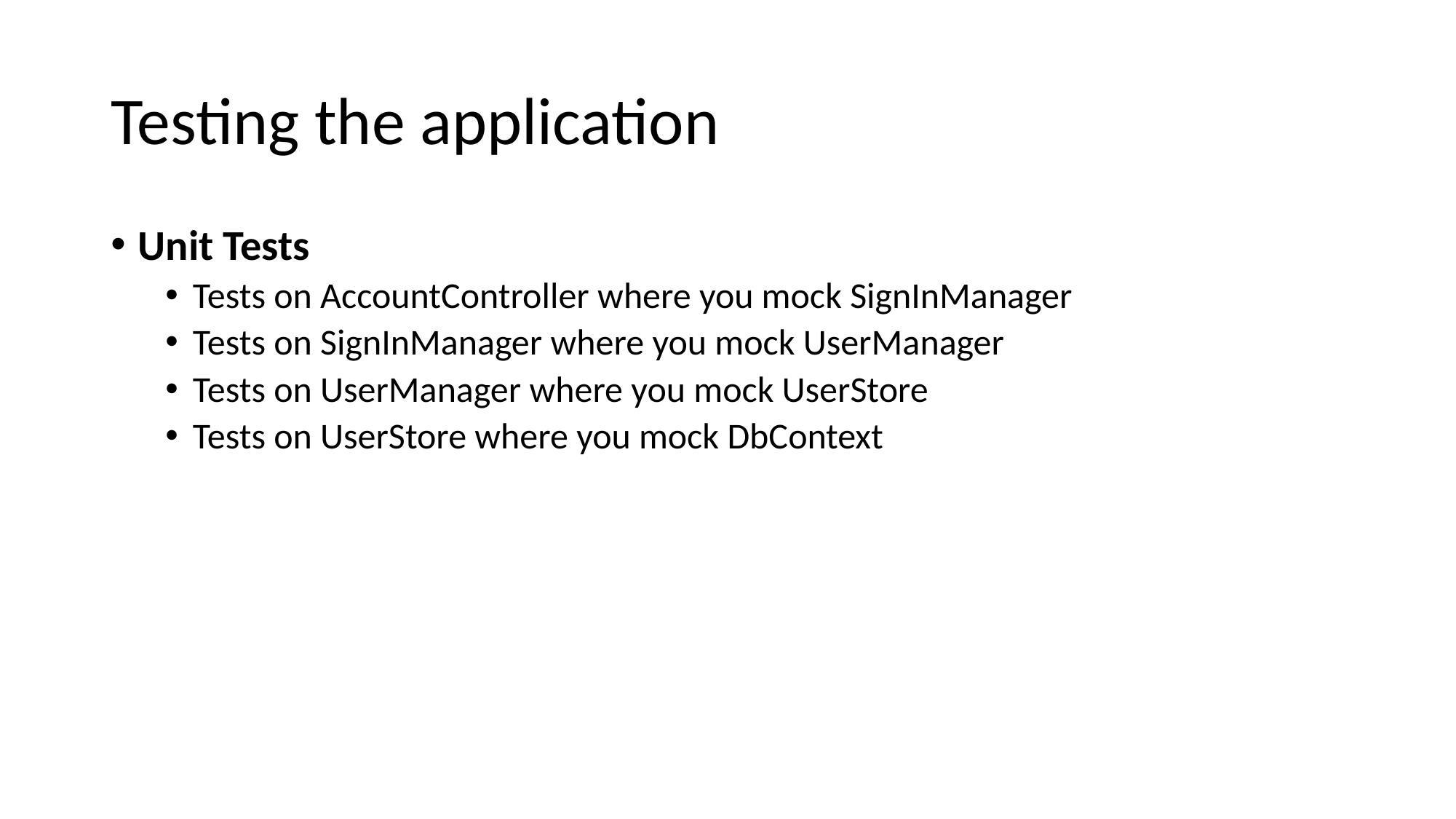

# Testing the application
Unit Tests
Tests on AccountController where you mock SignInManager
Tests on SignInManager where you mock UserManager
Tests on UserManager where you mock UserStore
Tests on UserStore where you mock DbContext